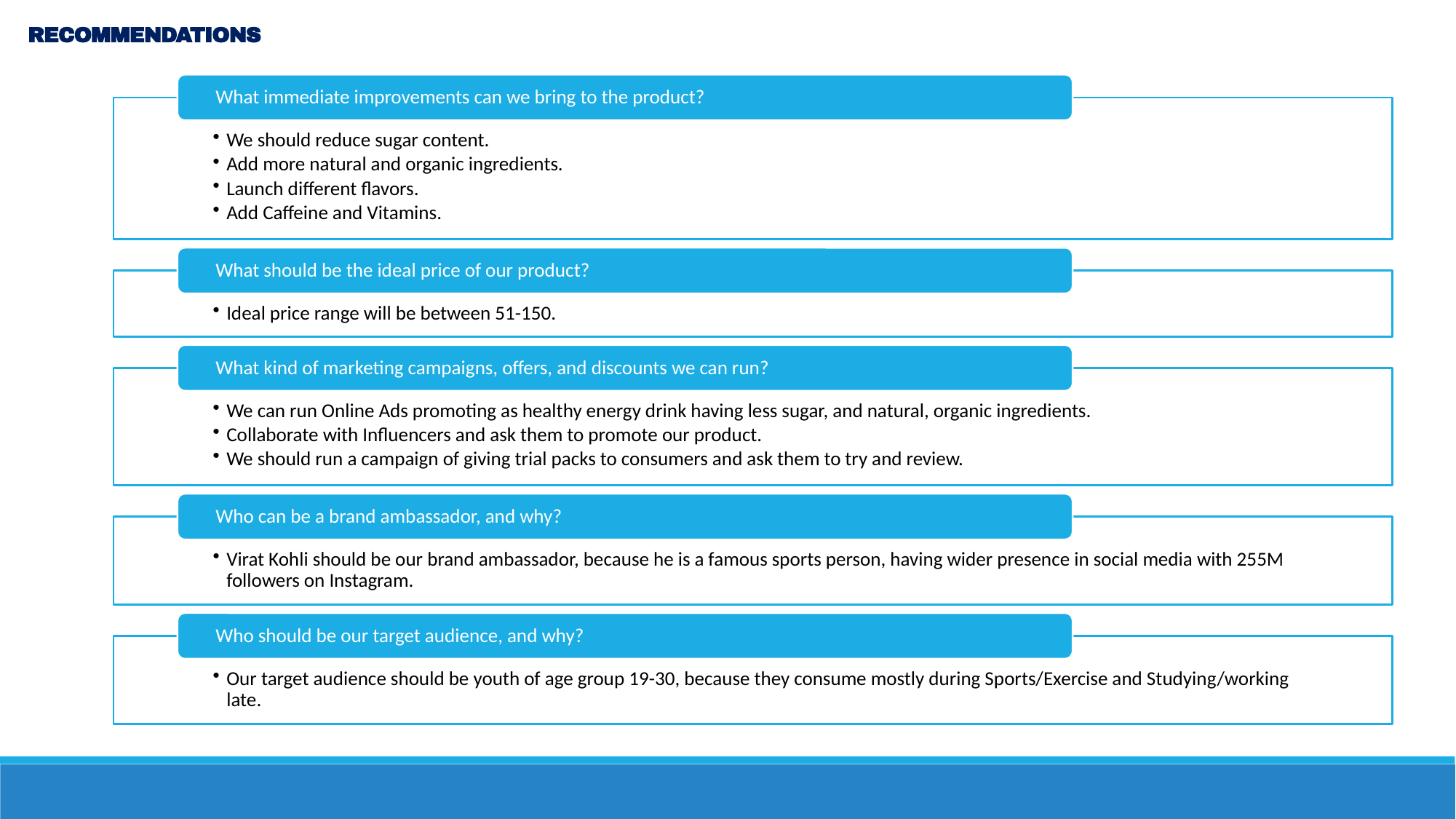

RECOMMENDATIONS
We should reduce sugar content.
Add more natural and organic ingredients.
Launch different flavors.
Add Caffeine and Vitamins.
What immediate improvements can we bring to the product?
Ideal price range will be between 51-150.
What should be the ideal price of our product?
We can run Online Ads promoting as healthy energy drink having less sugar, and natural, organic ingredients.
Collaborate with Influencers and ask them to promote our product.
We should run a campaign of giving trial packs to consumers and ask them to try and review.
What kind of marketing campaigns, offers, and discounts we can run?
Virat Kohli should be our brand ambassador, because he is a famous sports person, having wider presence in social media with 255M followers on Instagram.
Who can be a brand ambassador, and why?
Our target audience should be youth of age group 19-30, because they consume mostly during Sports/Exercise and Studying/working late.
Who should be our target audience, and why?